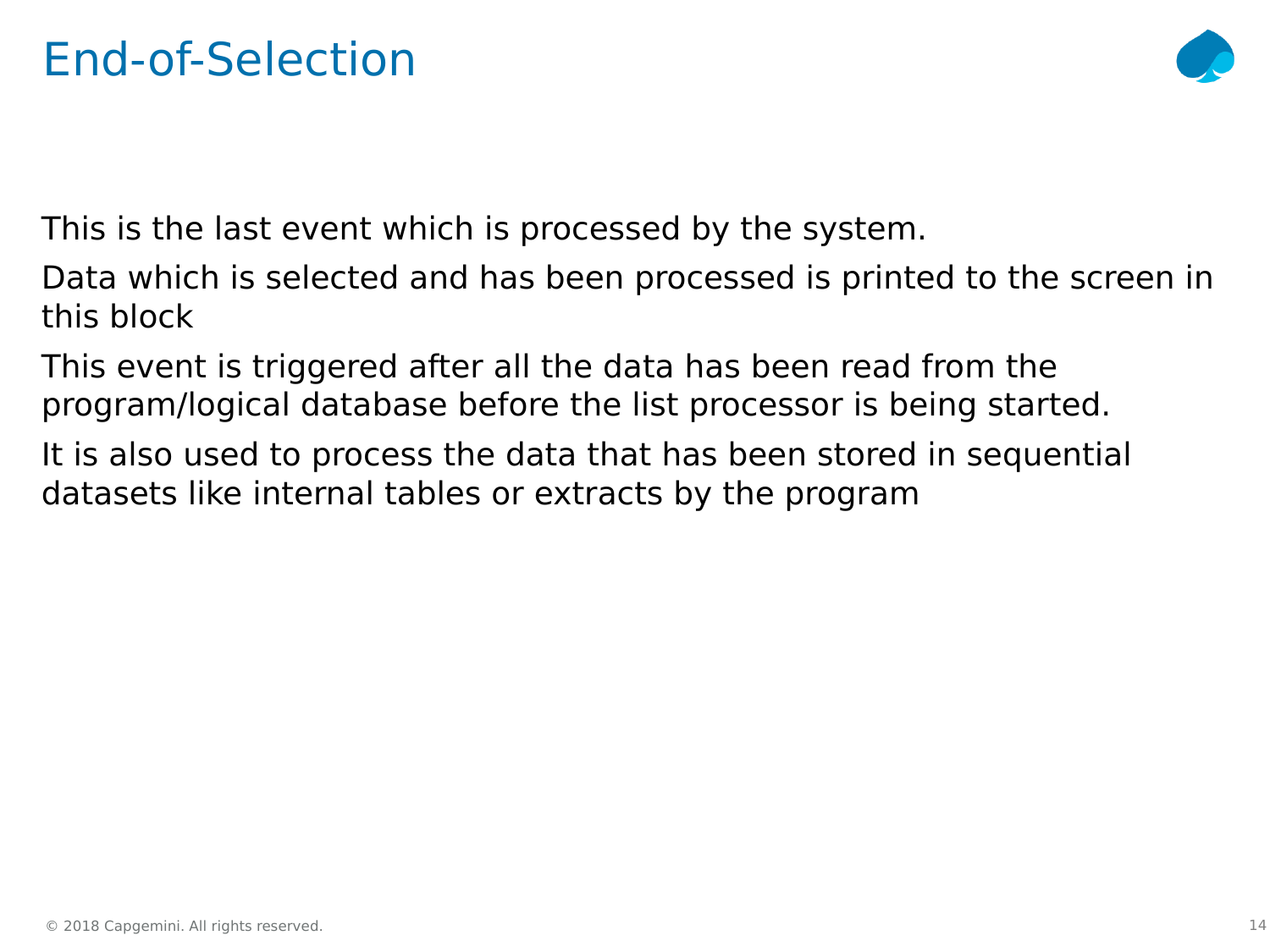

# End-of-Selection
This is the last event which is processed by the system.
Data which is selected and has been processed is printed to the screen in this block
This event is triggered after all the data has been read from the program/logical database before the list processor is being started.
It is also used to process the data that has been stored in sequential datasets like internal tables or extracts by the program